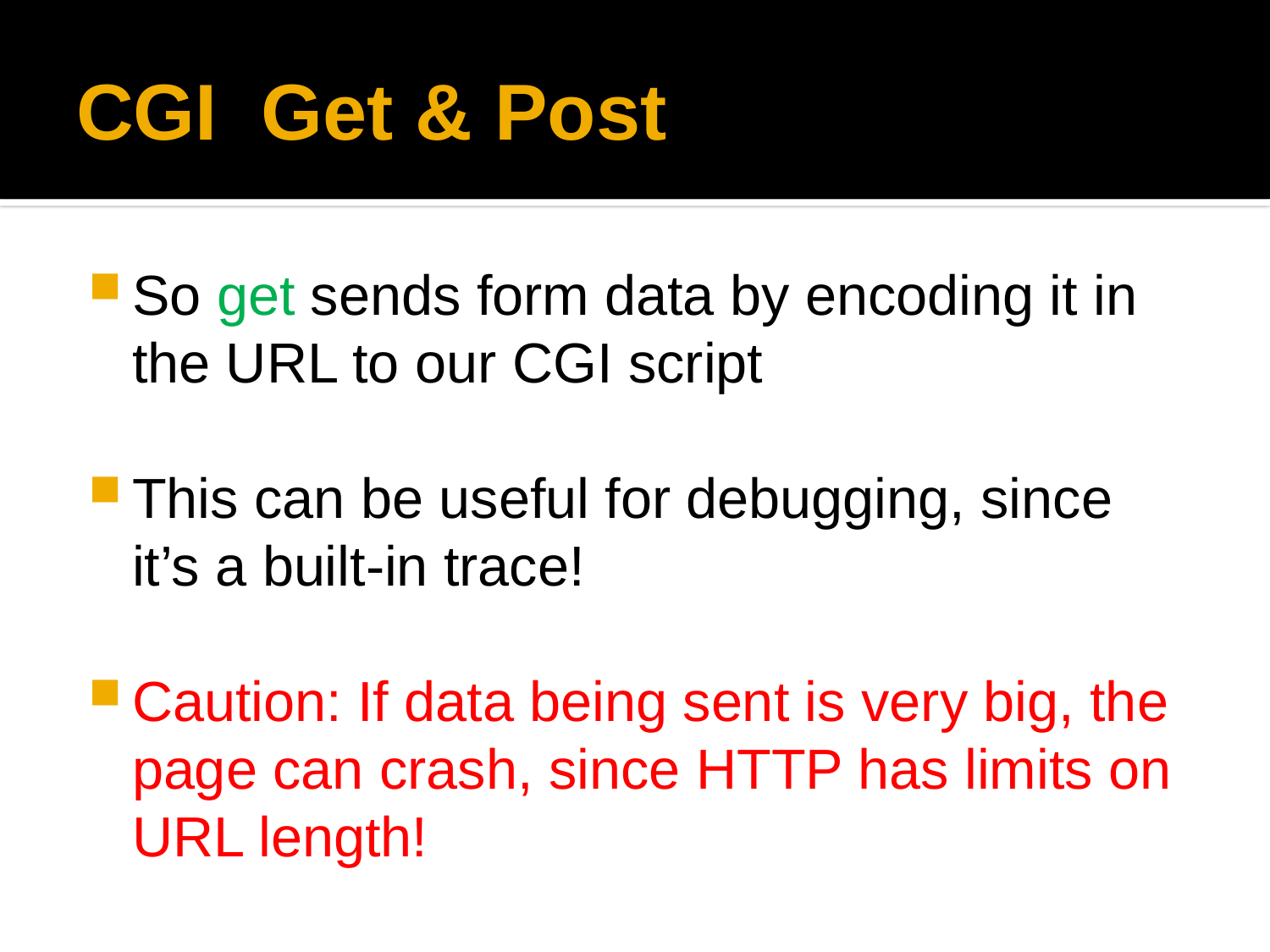

# CGI  Get & Post
So get sends form data by encoding it in the URL to our CGI script

This can be useful for debugging, since it’s a built-in trace!

Caution: If data being sent is very big, the page can crash, since HTTP has limits on URL length!